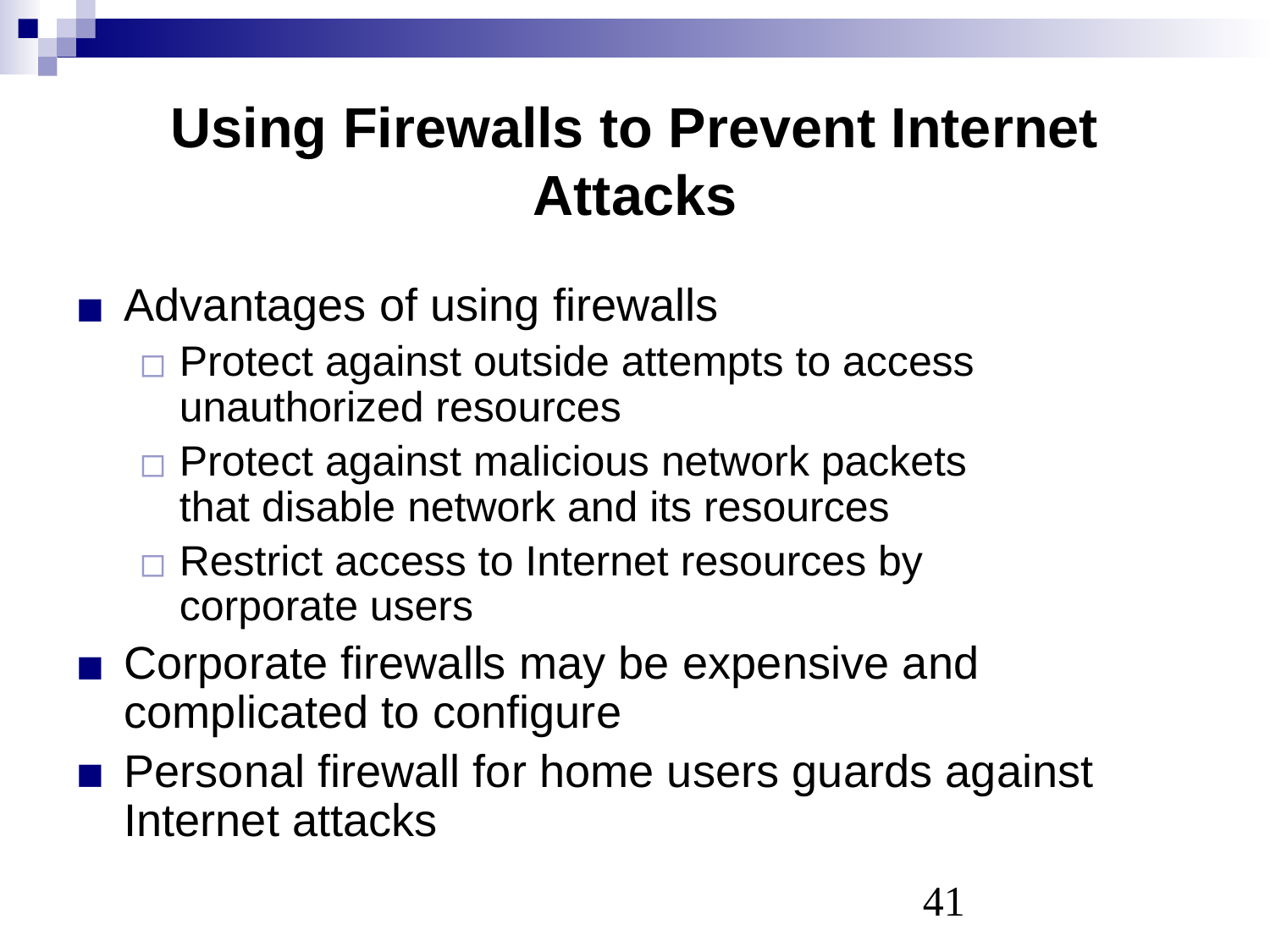

# Using Firewalls to Prevent Internet Attacks
Advantages of using firewalls
Protect against outside attempts to access unauthorized resources
Protect against malicious network packets
that disable network and its resources
Restrict access to Internet resources by
corporate users
Corporate firewalls may be expensive and complicated to configure
Personal firewall for home users guards against Internet attacks
41